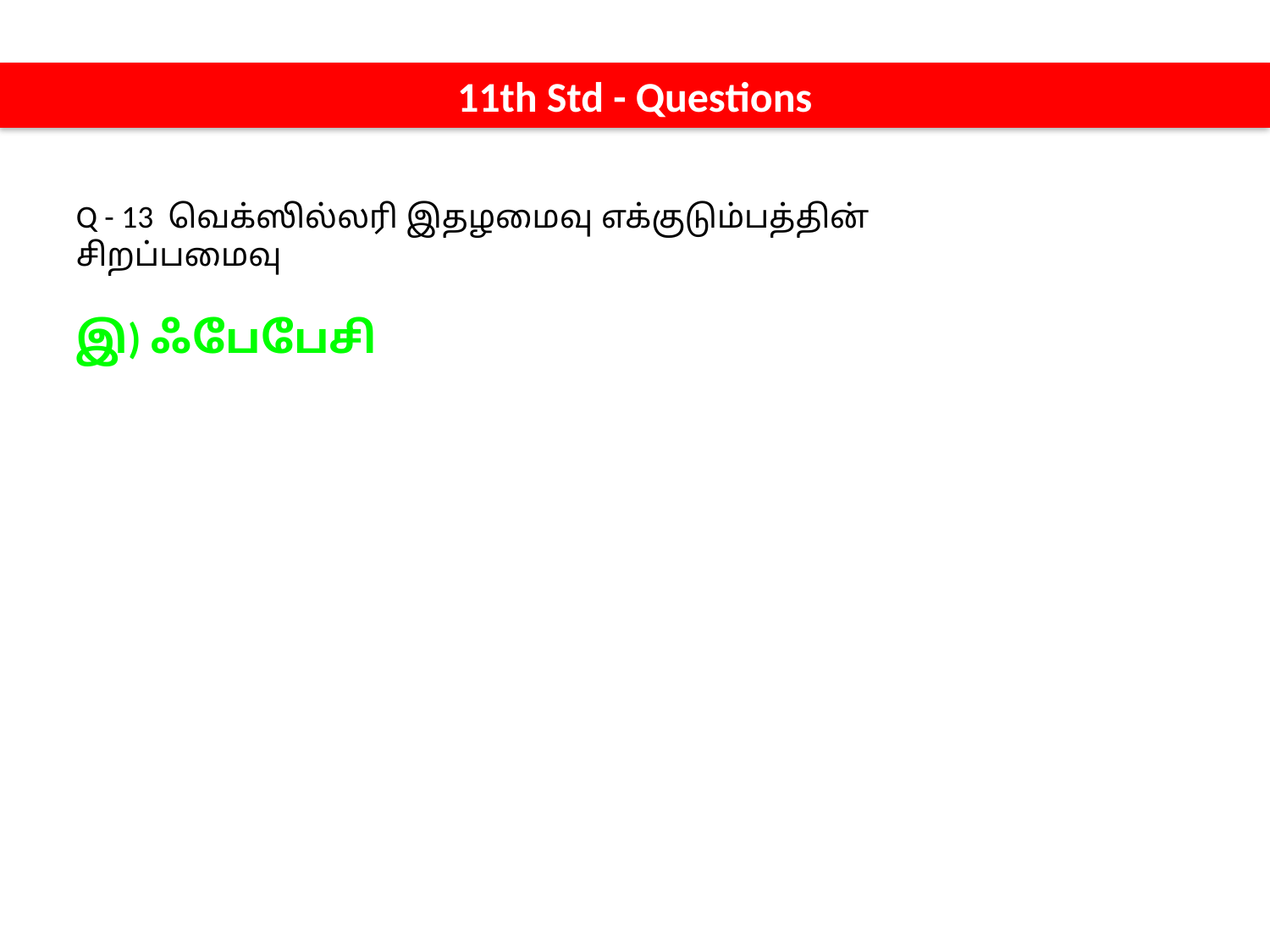

11th Std - Questions
Q - 13  வெக்ஸில்லரி இதழமைவு எக்குடும்பத்தின் சிறப்பமைவு

இ) ஃபேபேசி